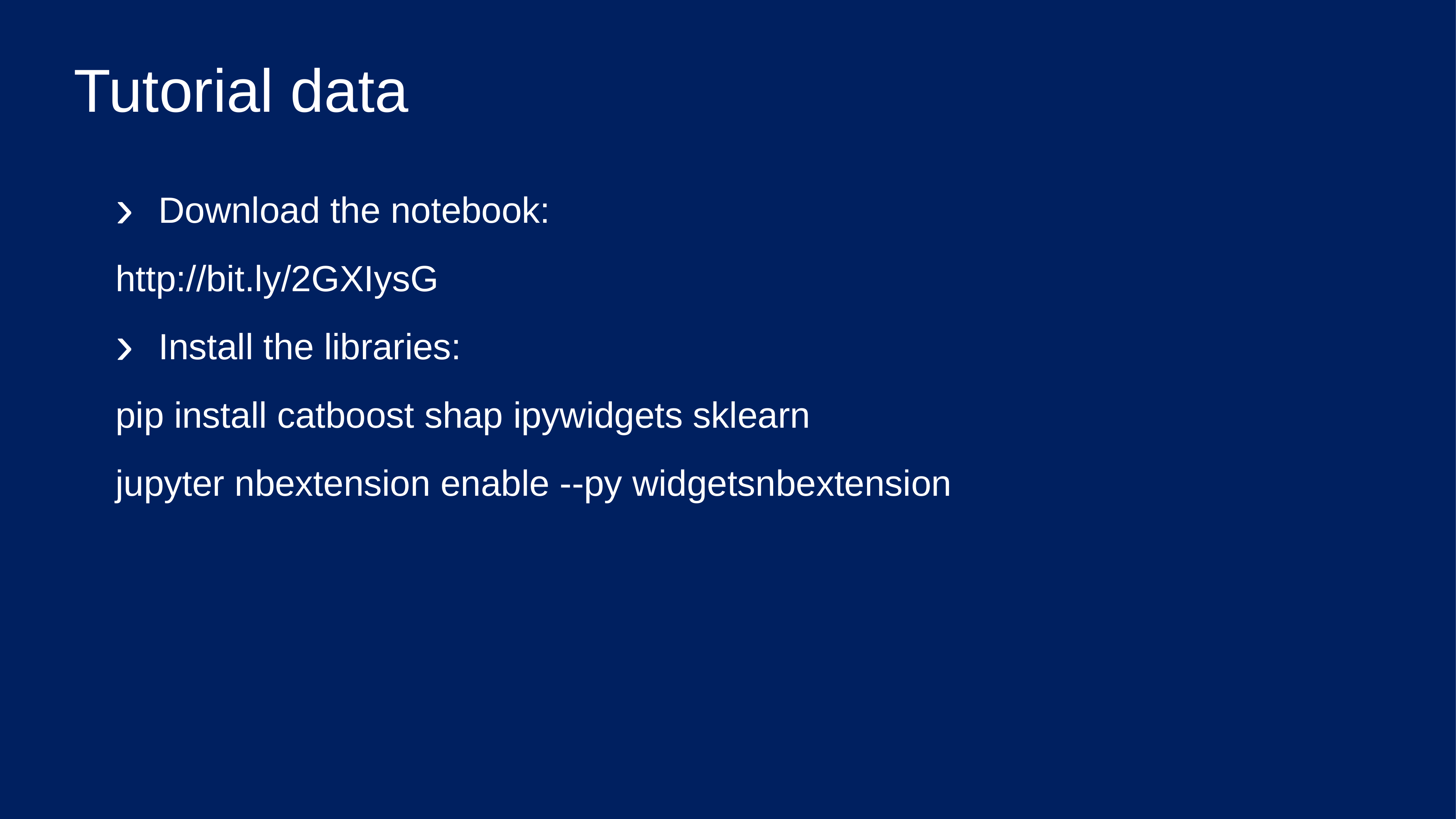

# Tutorial data
Download the notebook:
http://bit.ly/2GXIysG
Install the libraries:
pip install catboost shap ipywidgets sklearn
jupyter nbextension enable --py widgetsnbextension